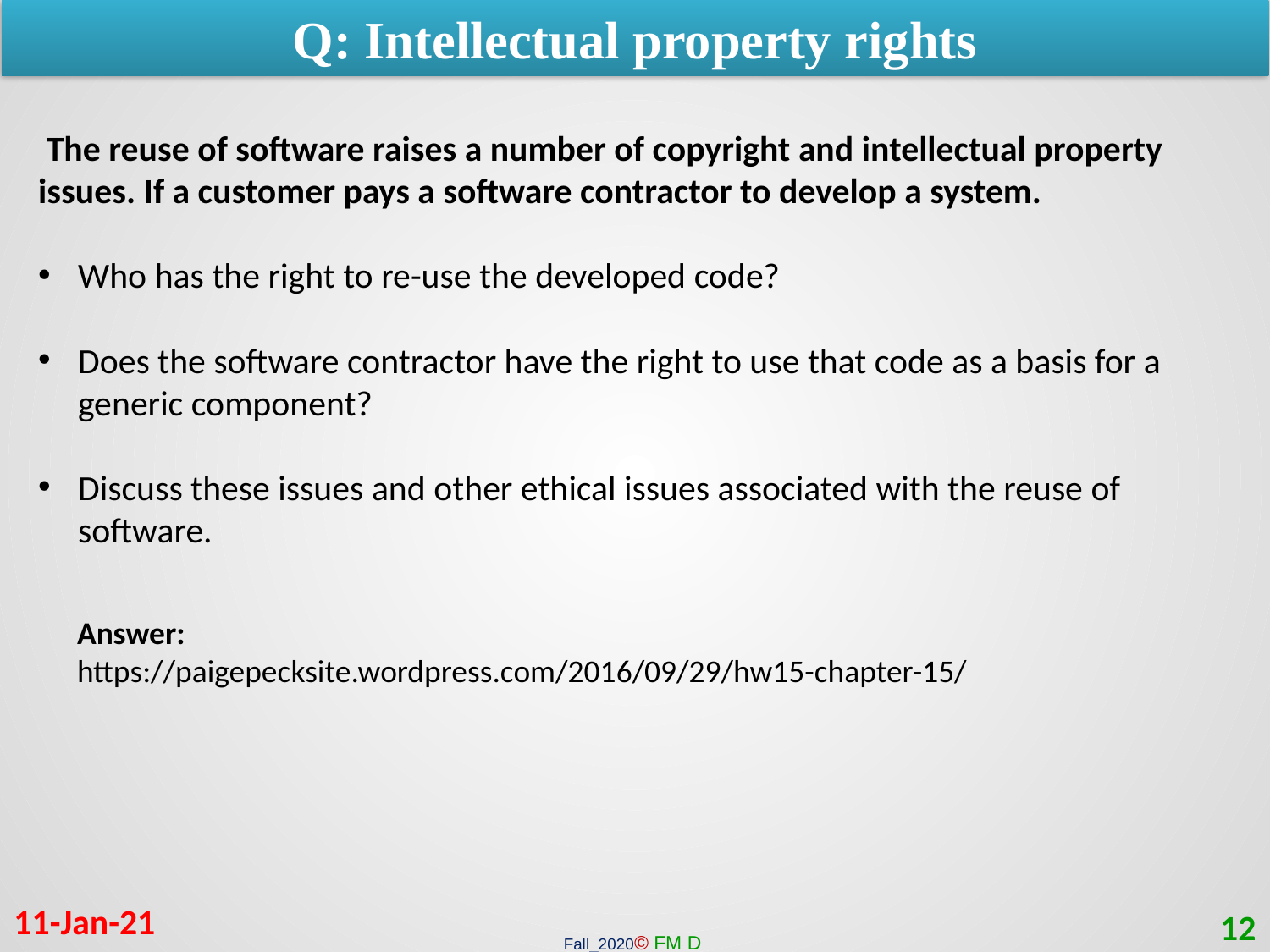

Q: Intellectual property rights
 The reuse of software raises a number of copyright and intellectual property issues. If a customer pays a software contractor to develop a system.

Who has the right to re-use the developed code?

Does the software contractor have the right to use that code as a basis for a generic component?

Discuss these issues and other ethical issues associated with the reuse of software.

Answer:
https://paigepecksite.wordpress.com/2016/09/29/hw15-chapter-15/
11-Jan-21
12